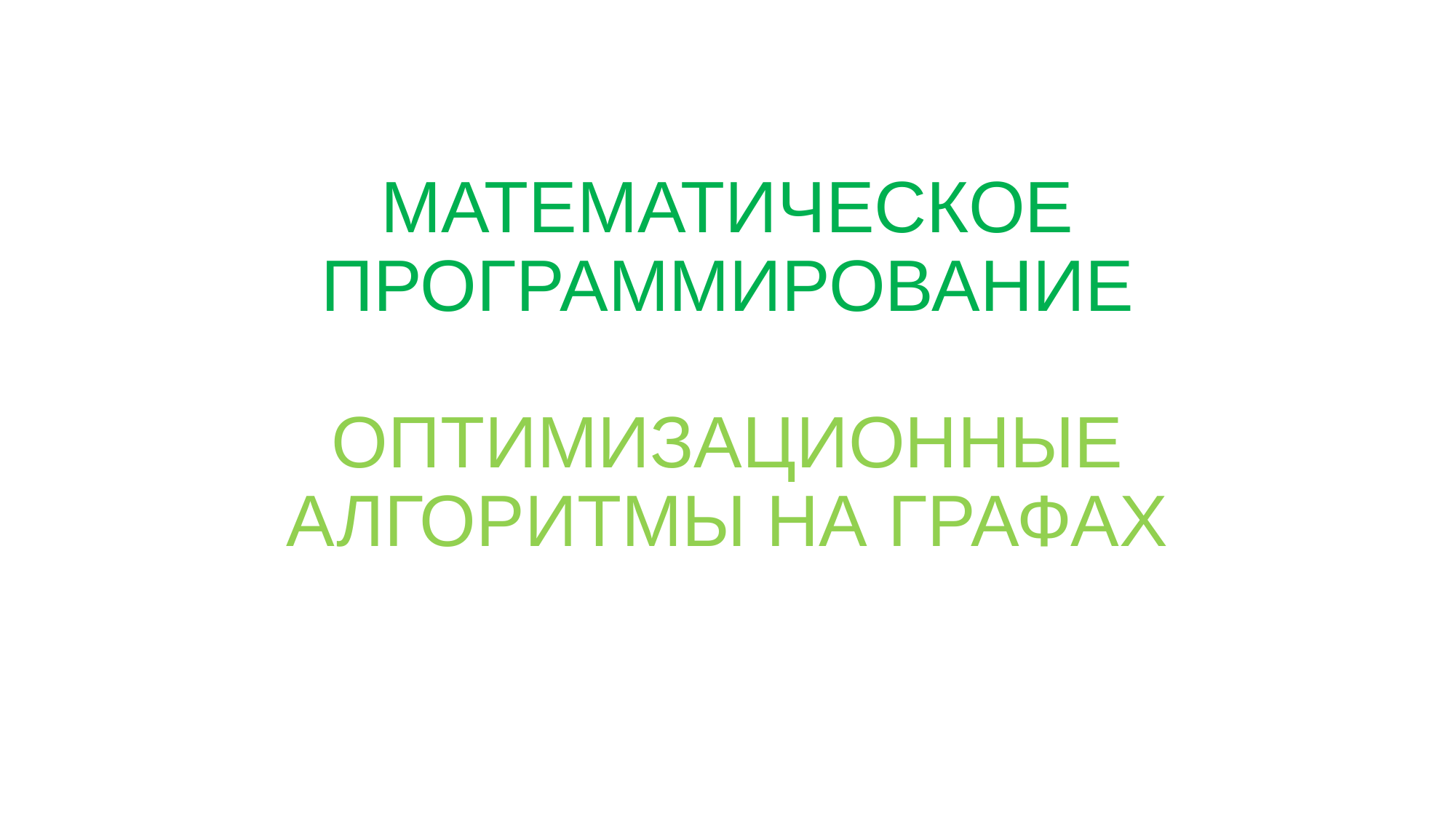

# МАТЕМАТИЧЕСКОЕ ПРОГРАММИРОВАНИЕ ОПТИМИЗАЦИОННЫЕ АЛГОРИТМЫ НА ГРАФАХ